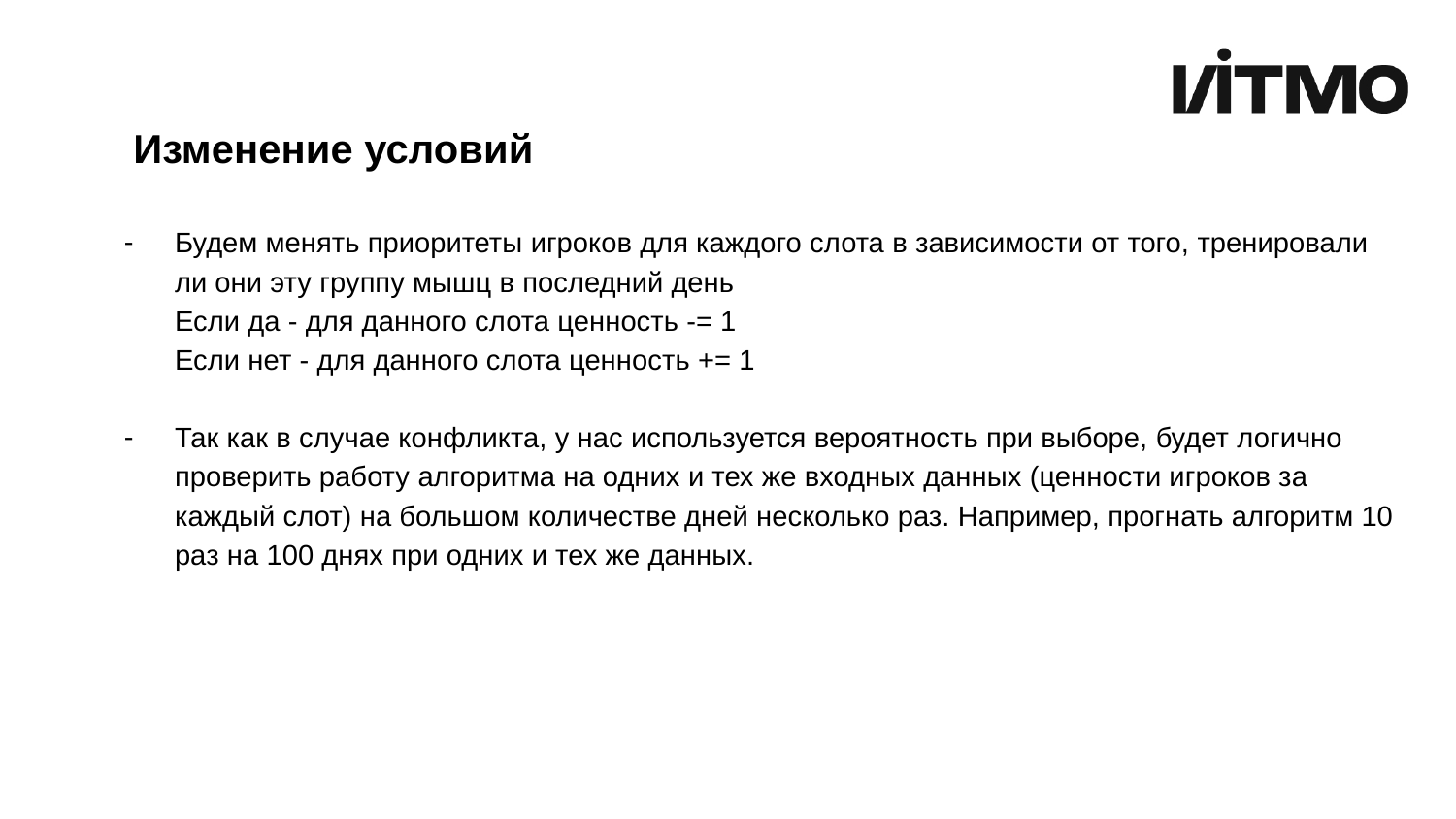

Изменение условий
Будем менять приоритеты игроков для каждого слота в зависимости от того, тренировали ли они эту группу мышц в последний день
Если да - для данного слота ценность -= 1
Если нет - для данного слота ценность += 1

Так как в случае конфликта, у нас используется вероятность при выборе, будет логично проверить работу алгоритма на одних и тех же входных данных (ценности игроков за каждый слот) на большом количестве дней несколько раз. Например, прогнать алгоритм 10 раз на 100 днях при одних и тех же данных.